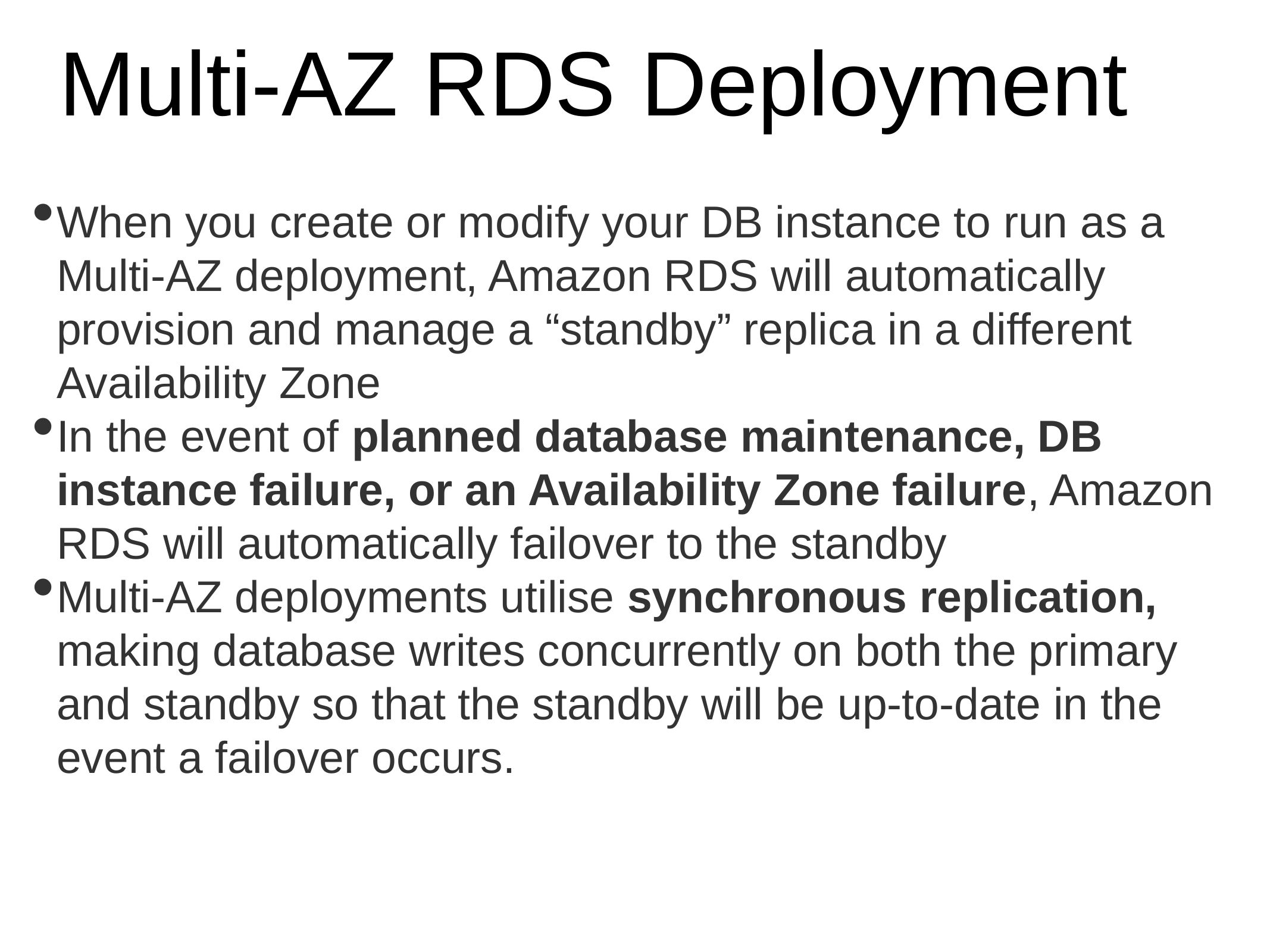

# Multi-AZ RDS Deployment

When you create or modify your DB instance to run as a Multi-AZ deployment, Amazon RDS will automatically provision and manage a “standby” replica in a different Availability Zone
In the event of planned database maintenance, DB instance failure, or an Availability Zone failure, Amazon RDS will automatically failover to the standby
Multi-AZ deployments utilise synchronous replication, making database writes concurrently on both the primary and standby so that the standby will be up-to-date in the event a failover occurs.